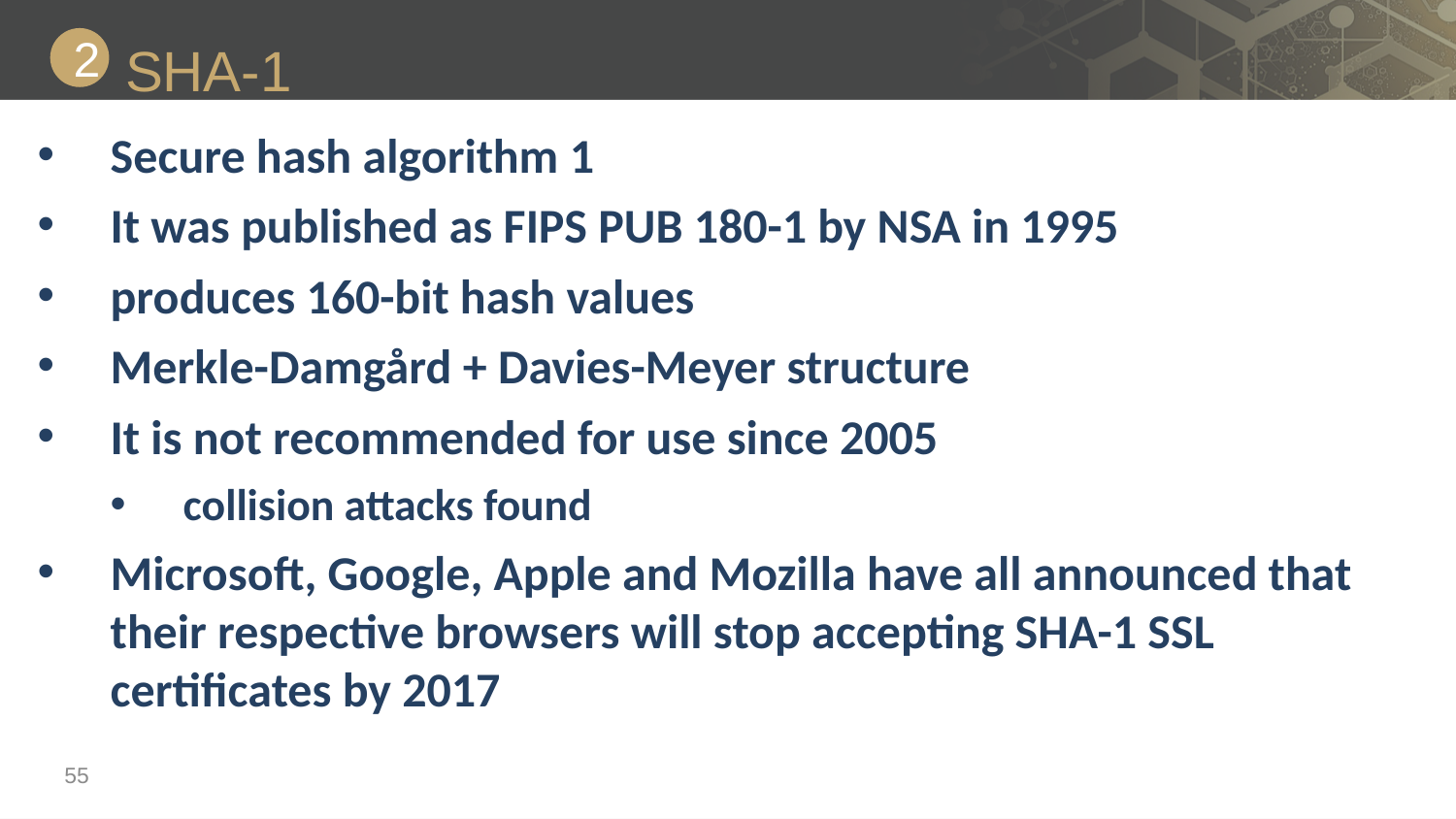

SHA-1
2
Secure hash algorithm 1
It was published as FIPS PUB 180-1 by NSA in 1995
produces 160-bit hash values
Merkle-Damgård + Davies-Meyer structure
It is not recommended for use since 2005
collision attacks found
Microsoft, Google, Apple and Mozilla have all announced that their respective browsers will stop accepting SHA-1 SSL certificates by 2017
55